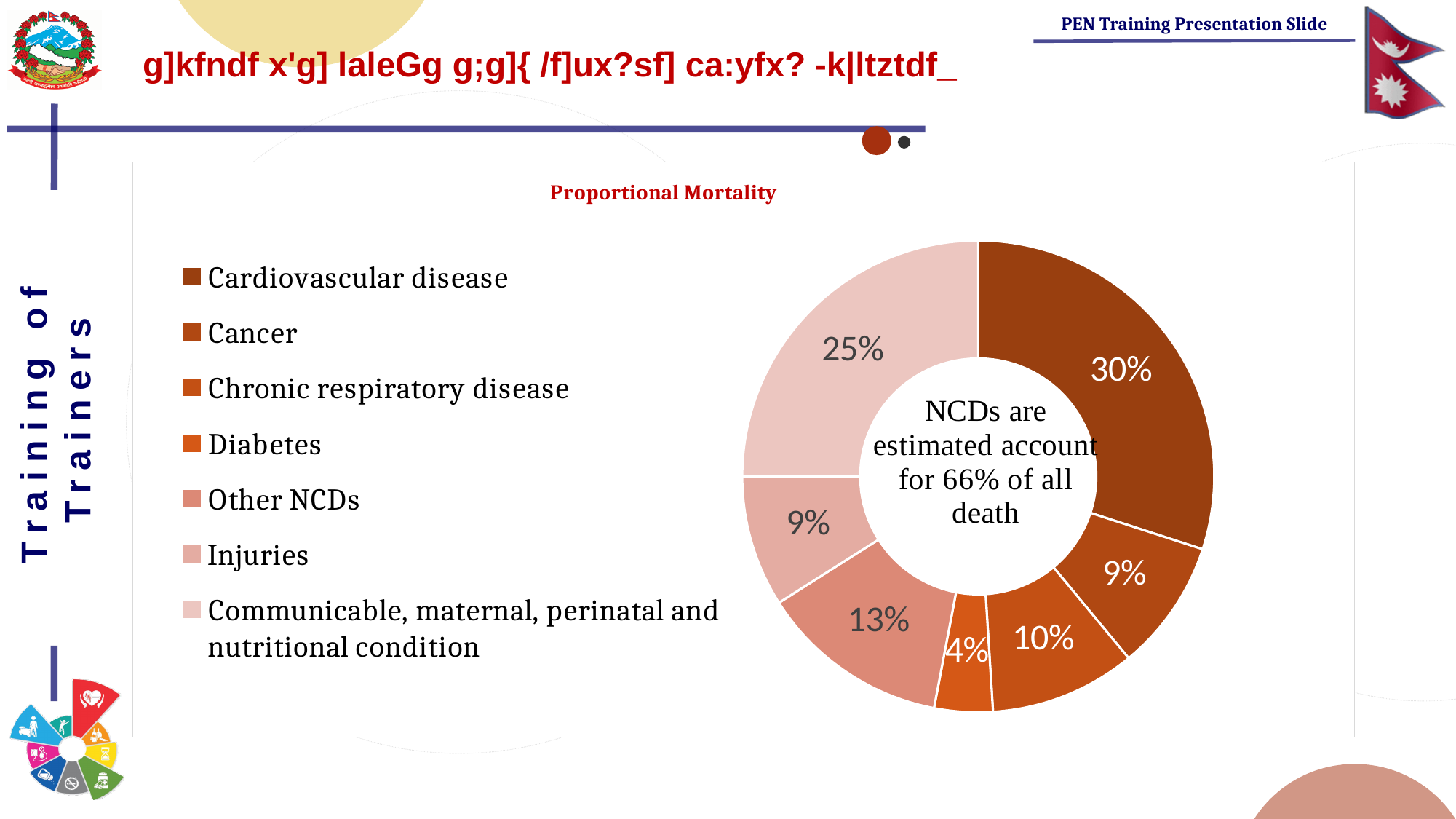

# g]kfndf x'g] laleGg g;g]{ /f]ux?sf] ca:yfx? -k|ltztdf_

### Chart: Proportional Mortality

| Category |  |
|---|---|
| Cardiovascular disease | 30.0 |
| Cancer | 9.0 |
| Chronic respiratory disease | 10.0 |
| Diabetes | 4.0 |
| Other NCDs | 13.0 |
| Injuries | 9.0 |
| Communicable, maternal, perinatal and nutritional condition | 25.0 |